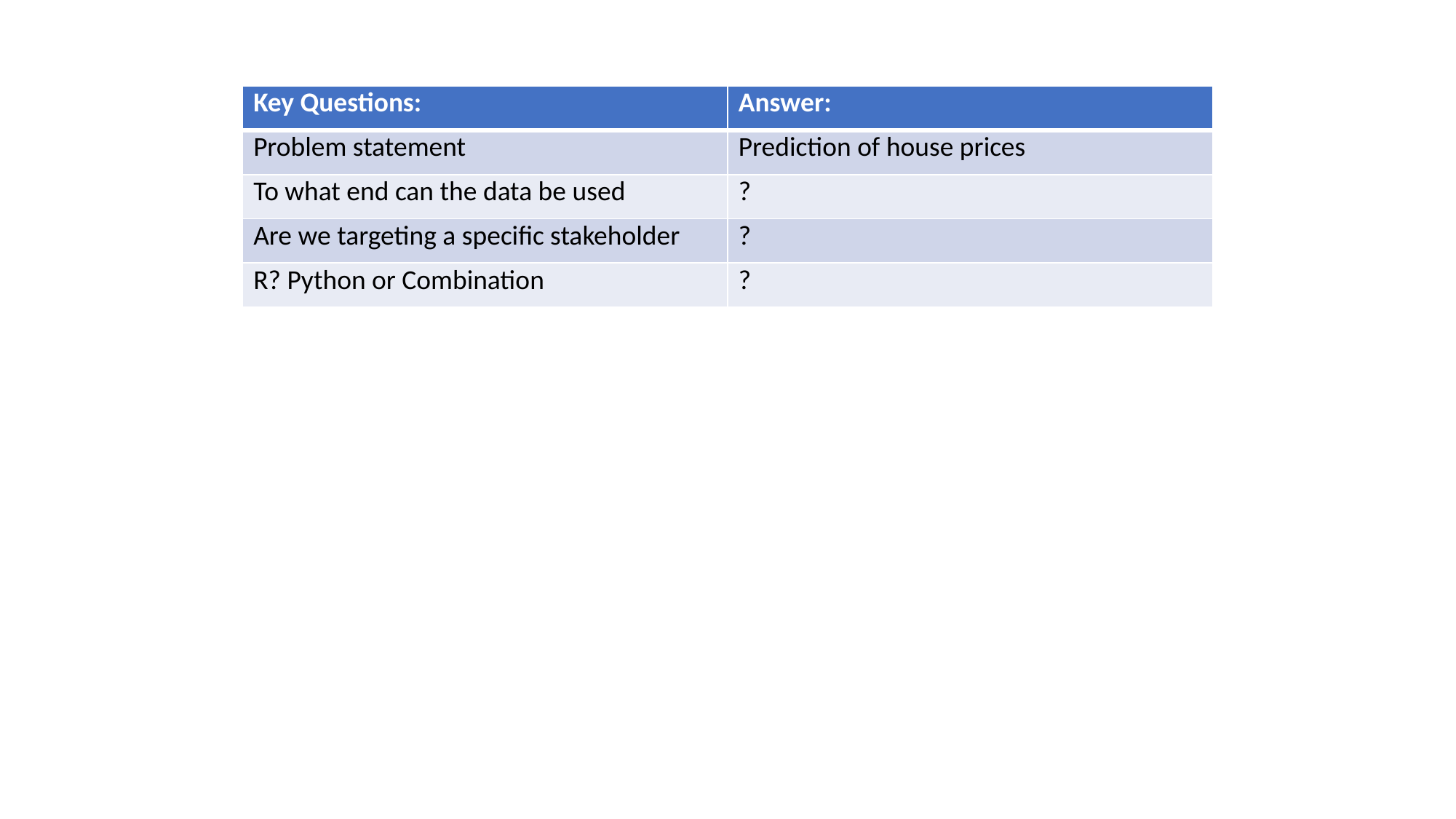

| Key Questions: | Answer: |
| --- | --- |
| Problem statement | Prediction of house prices |
| To what end can the data be used | ? |
| Are we targeting a specific stakeholder | ? |
| R? Python or Combination | ? |